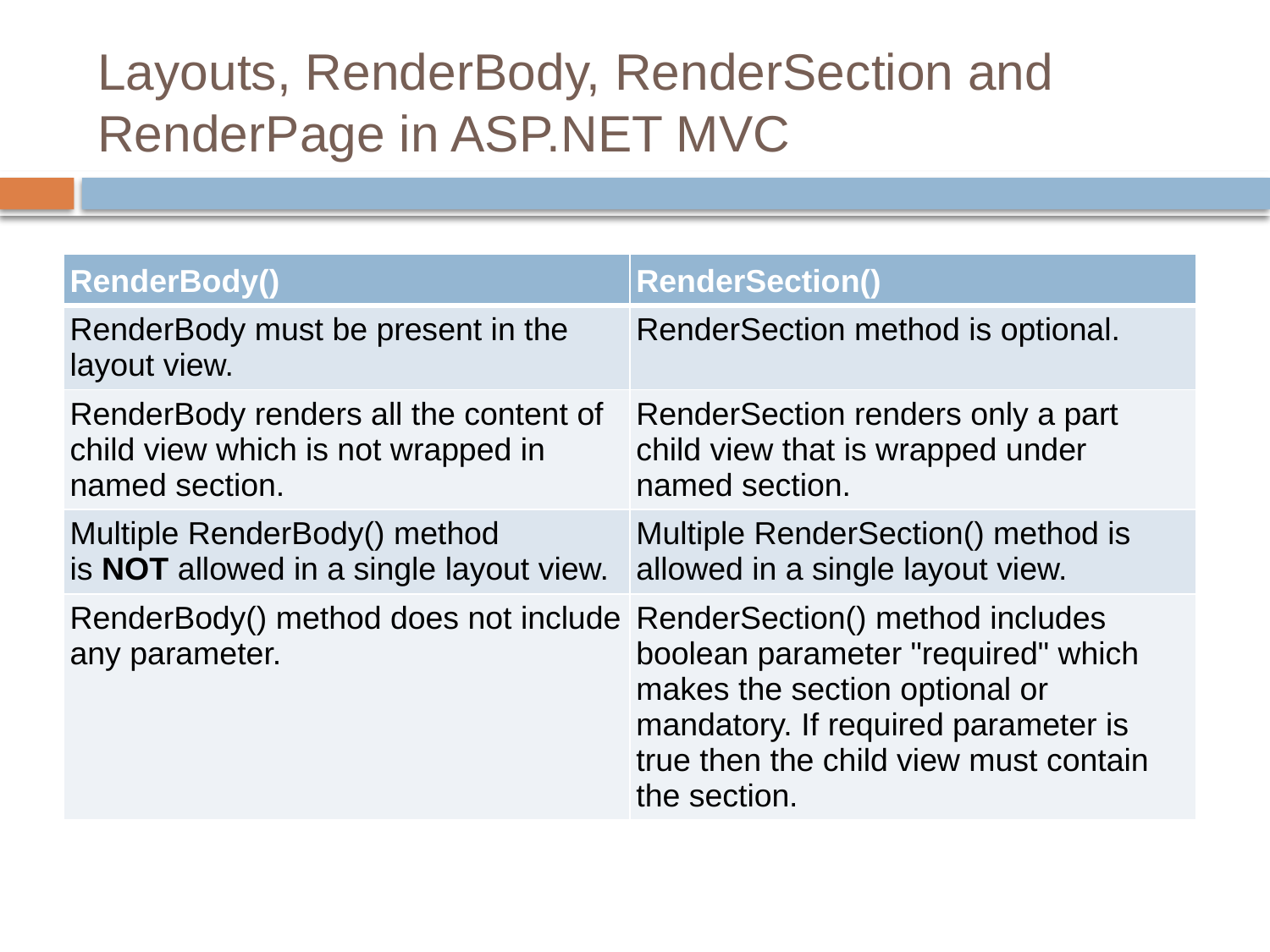

# Layouts, RenderBody, RenderSection and RenderPage in ASP.NET MVC
| RenderBody() | RenderSection() |
| --- | --- |
| RenderBody must be present in the layout view. | RenderSection method is optional. |
| RenderBody renders all the content of child view which is not wrapped in named section. | RenderSection renders only a part child view that is wrapped under named section. |
| Multiple RenderBody() method is NOT allowed in a single layout view. | Multiple RenderSection() method is allowed in a single layout view. |
| RenderBody() method does not include any parameter. | RenderSection() method includes boolean parameter "required" which makes the section optional or mandatory. If required parameter is true then the child view must contain the section. |